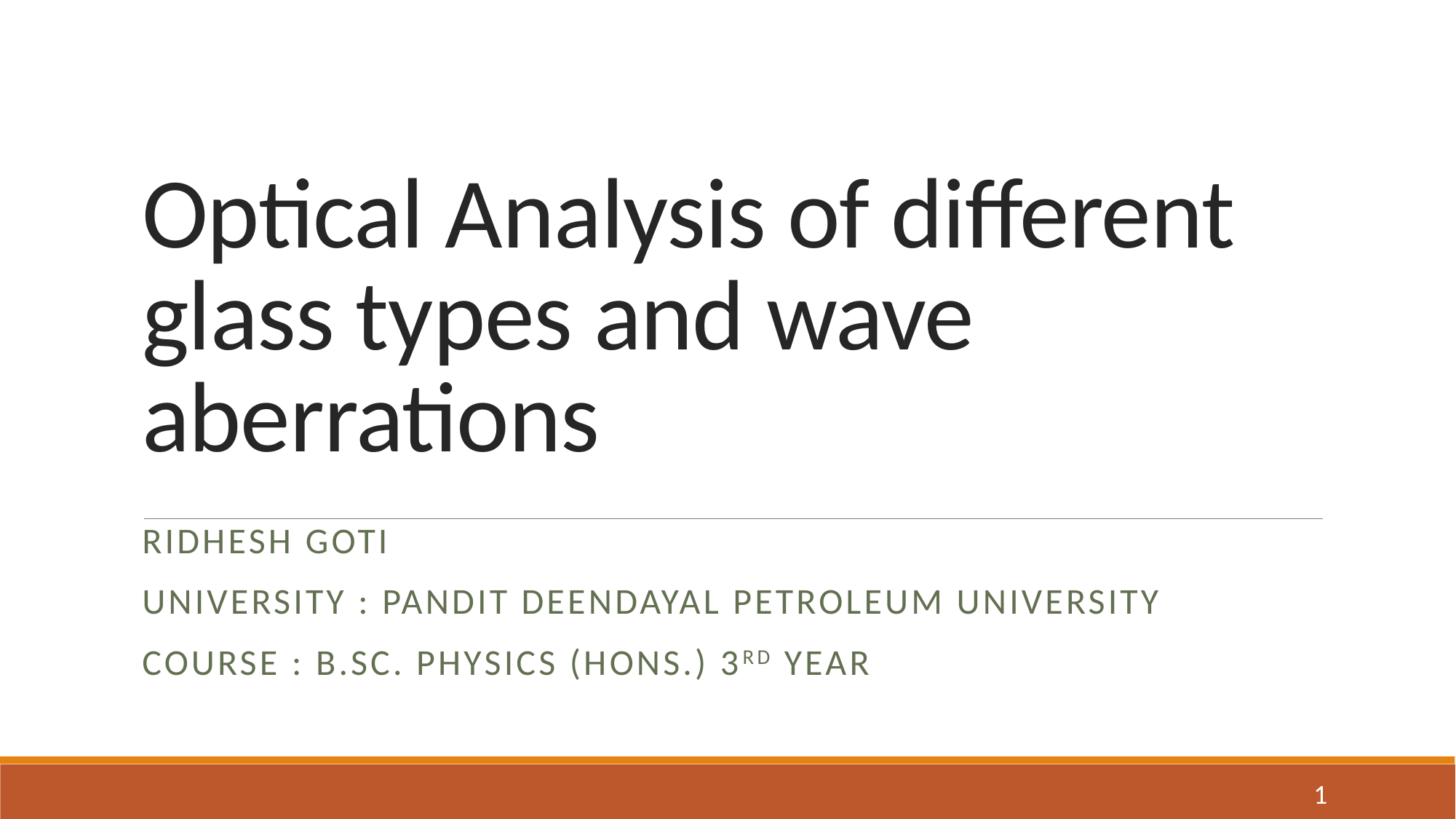

# Optical Analysis of different glass types and wave aberrations
Ridhesh goti
University : Pandit deendayal petroleum university
Course : B.Sc. Physics (hons.) 3rd year
1